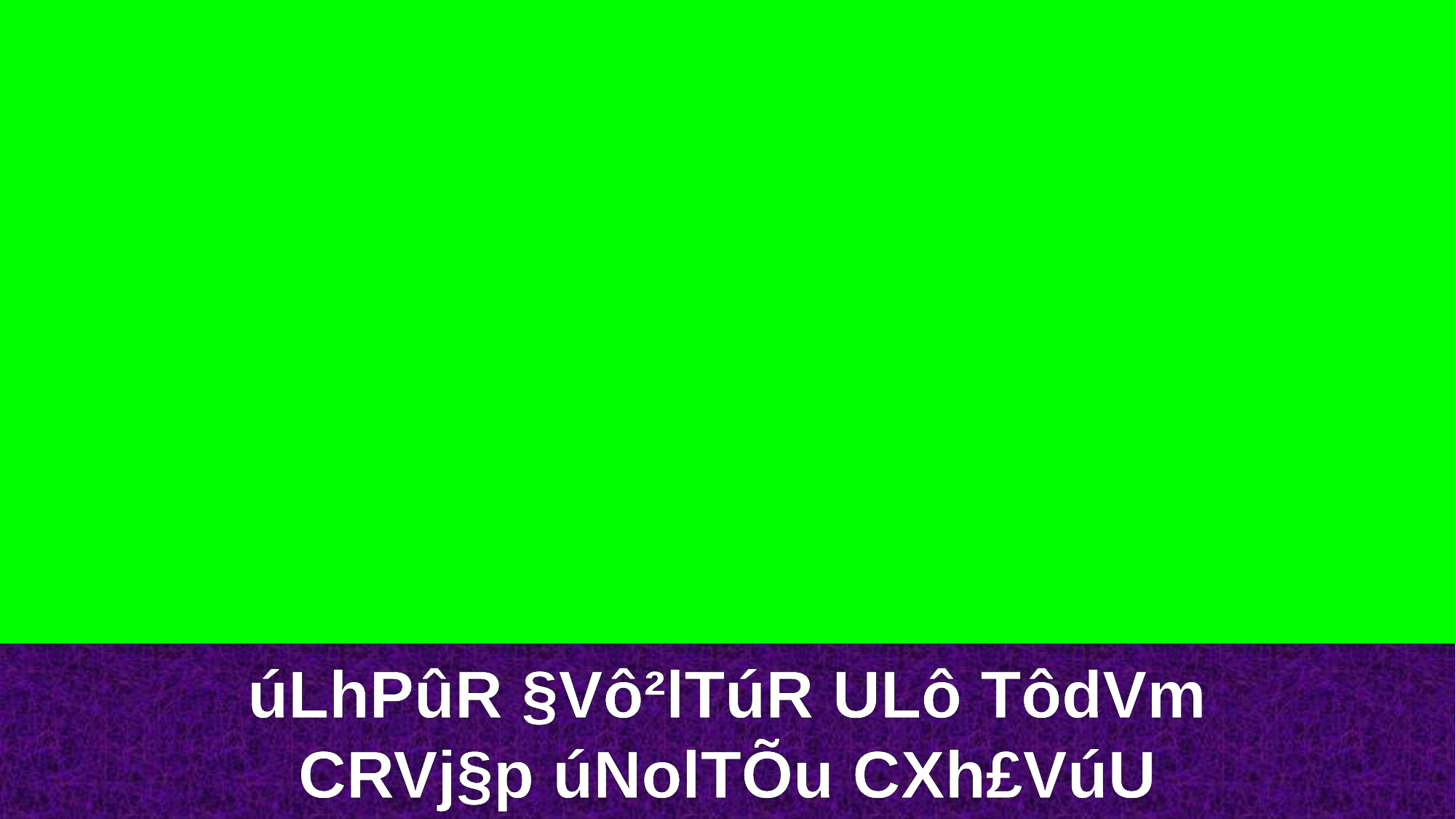

úLhPûR §Vô²lTúR ULô TôdVm
CRVj§p úNolTÕu CXh£VúU